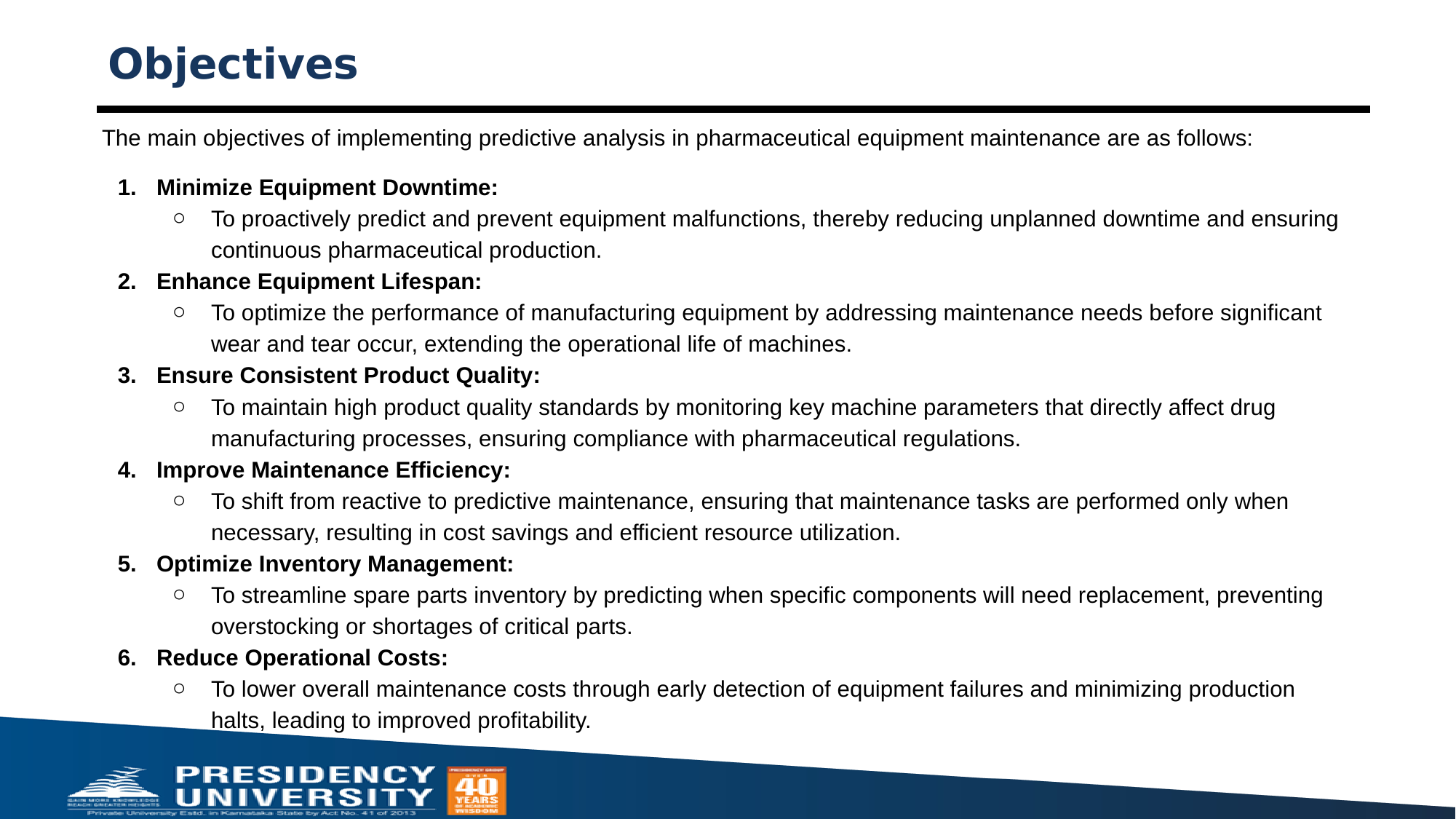

# Objectives
The main objectives of implementing predictive analysis in pharmaceutical equipment maintenance are as follows:
Minimize Equipment Downtime:
To proactively predict and prevent equipment malfunctions, thereby reducing unplanned downtime and ensuring continuous pharmaceutical production.
Enhance Equipment Lifespan:
To optimize the performance of manufacturing equipment by addressing maintenance needs before significant wear and tear occur, extending the operational life of machines.
Ensure Consistent Product Quality:
To maintain high product quality standards by monitoring key machine parameters that directly affect drug manufacturing processes, ensuring compliance with pharmaceutical regulations.
Improve Maintenance Efficiency:
To shift from reactive to predictive maintenance, ensuring that maintenance tasks are performed only when necessary, resulting in cost savings and efficient resource utilization.
Optimize Inventory Management:
To streamline spare parts inventory by predicting when specific components will need replacement, preventing overstocking or shortages of critical parts.
Reduce Operational Costs:
To lower overall maintenance costs through early detection of equipment failures and minimizing production halts, leading to improved profitability.